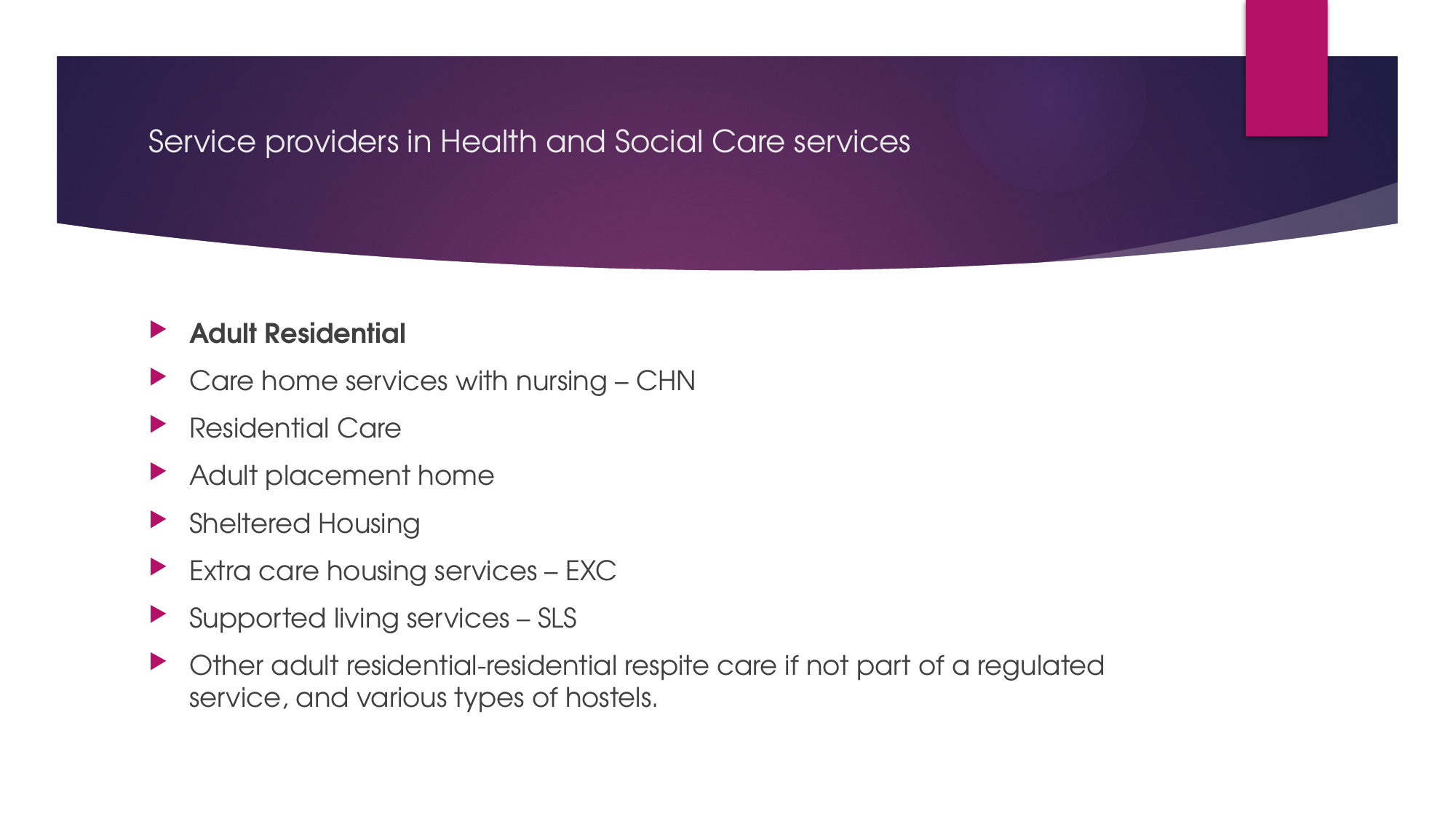

# Service providers in Health and Social Care services
Adult Residential
Care home services with nursing – CHN
Residential Care
Adult placement home
Sheltered Housing
Extra care housing services – EXC
Supported living services – SLS
Other adult residential-residential respite care if not part of a regulated service, and various types of hostels.